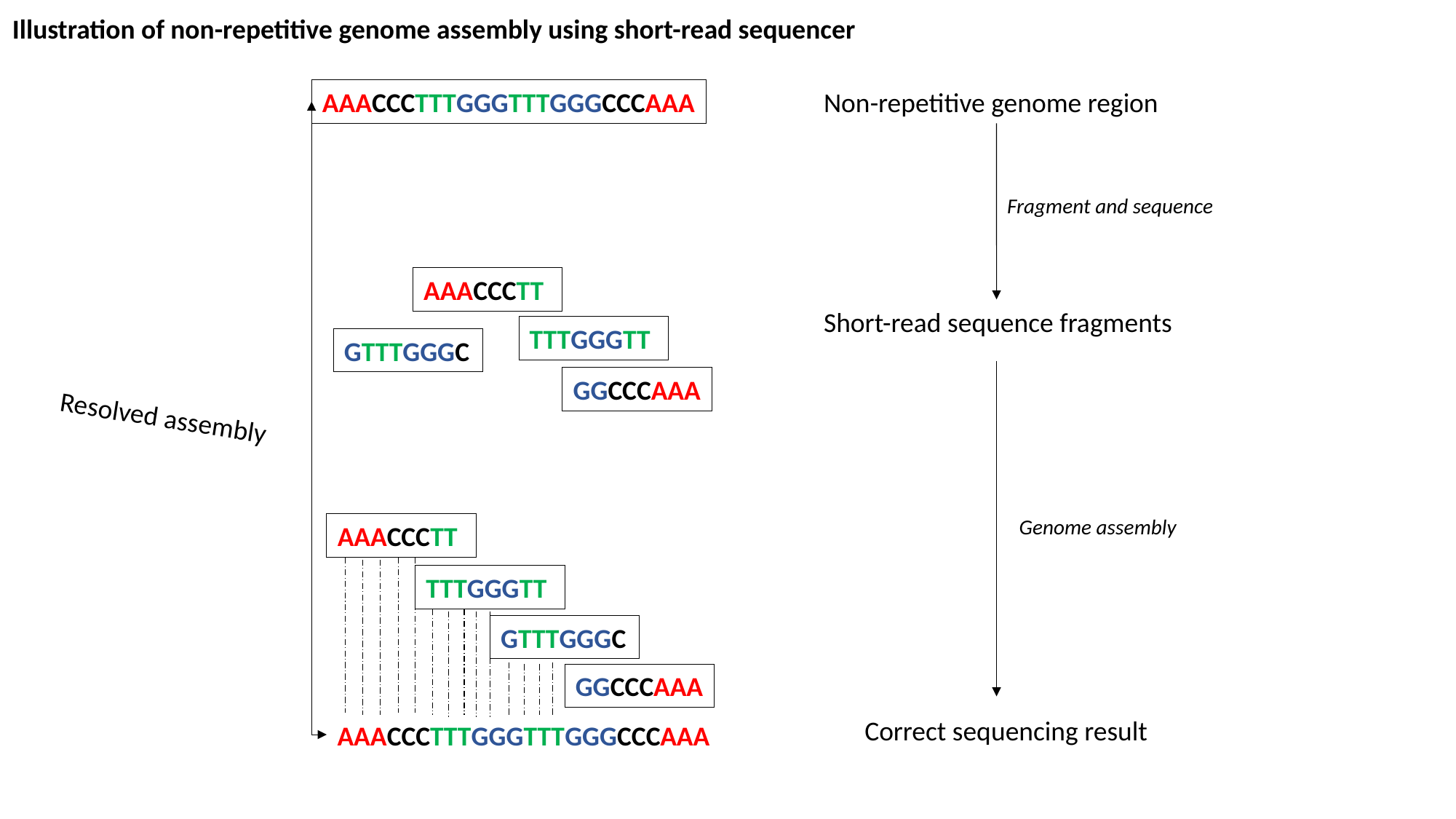

Illustration of non-repetitive genome assembly using short-read sequencer
AAACCCTTTGGGTTTGGGCCCAAA
Non-repetitive genome region
Fragment and sequence
AAACCCTT
Short-read sequence fragments
TTTGGGTT
GTTTGGGC
GGCCCAAA
Resolved assembly
Genome assembly
AAACCCTT
TTTGGGTT
GTTTGGGC
GGCCCAAA
Correct sequencing result
AAACCCTTTGGGTTTGGGCCCAAA